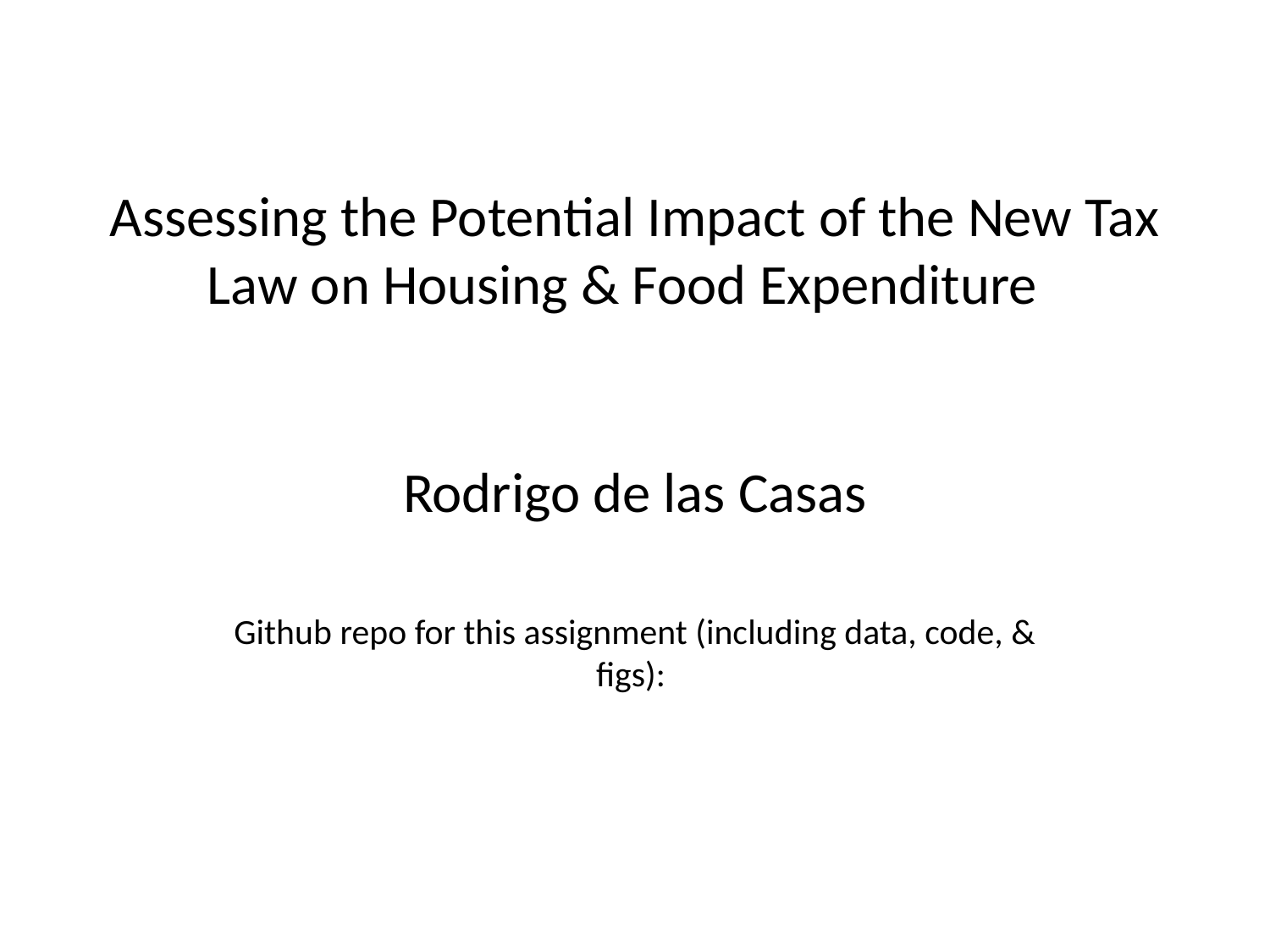

# Assessing the Potential Impact of the New Tax Law on Housing & Food Expenditure
Rodrigo de las Casas

Github repo for this assignment (including data, code, & figs):